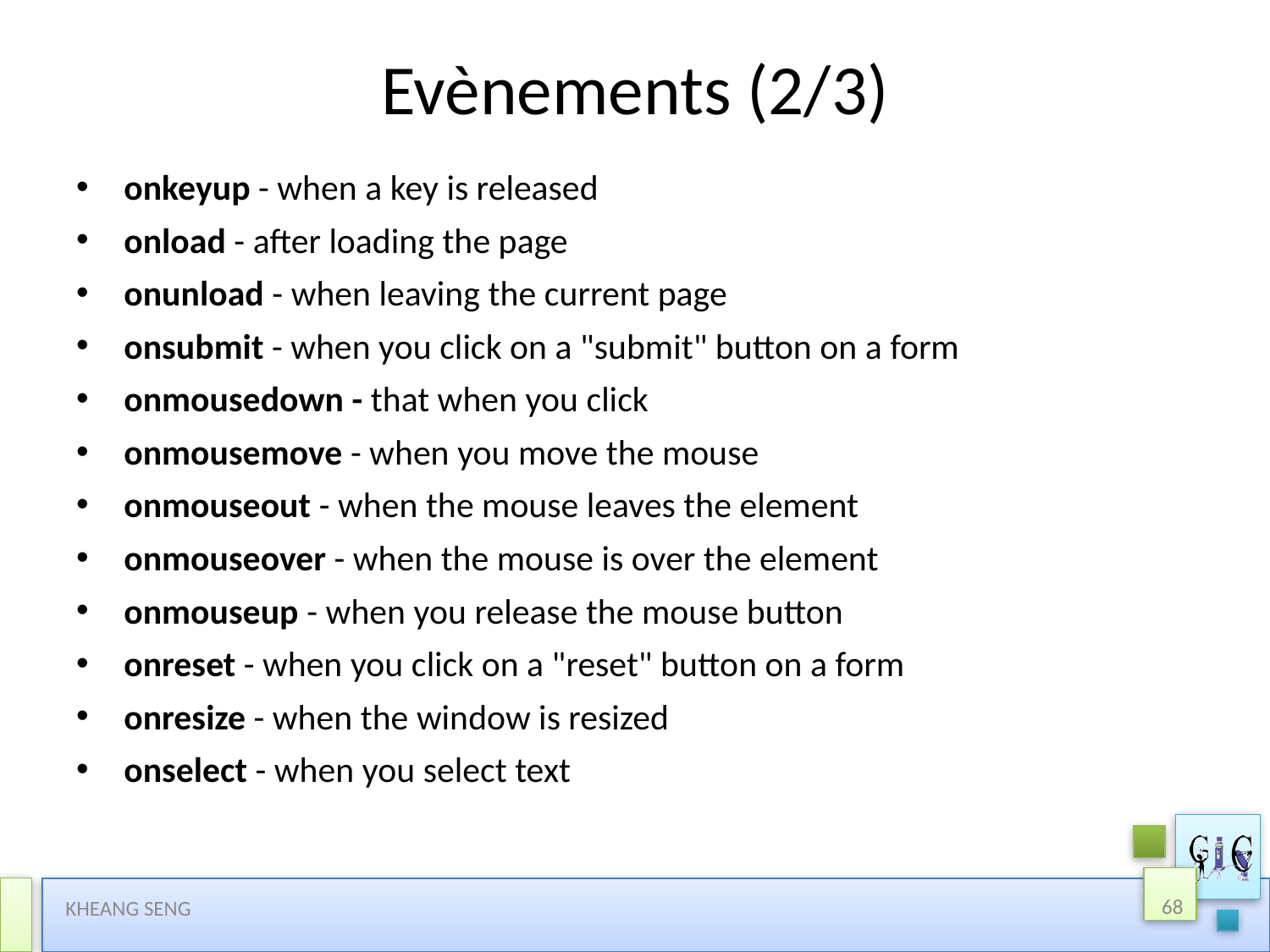

# Evènements (2/3)
onkeyup - when a key is released
onload - after loading the page
onunload - when leaving the current page
onsubmit - when you click on a "submit" button on a form
onmousedown - that when you click
onmousemove - when you move the mouse
onmouseout - when the mouse leaves the element
onmouseover - when the mouse is over the element
onmouseup - when you release the mouse button
onreset - when you click on a "reset" button on a form
onresize - when the window is resized
onselect - when you select text
68
KHEANG SENG